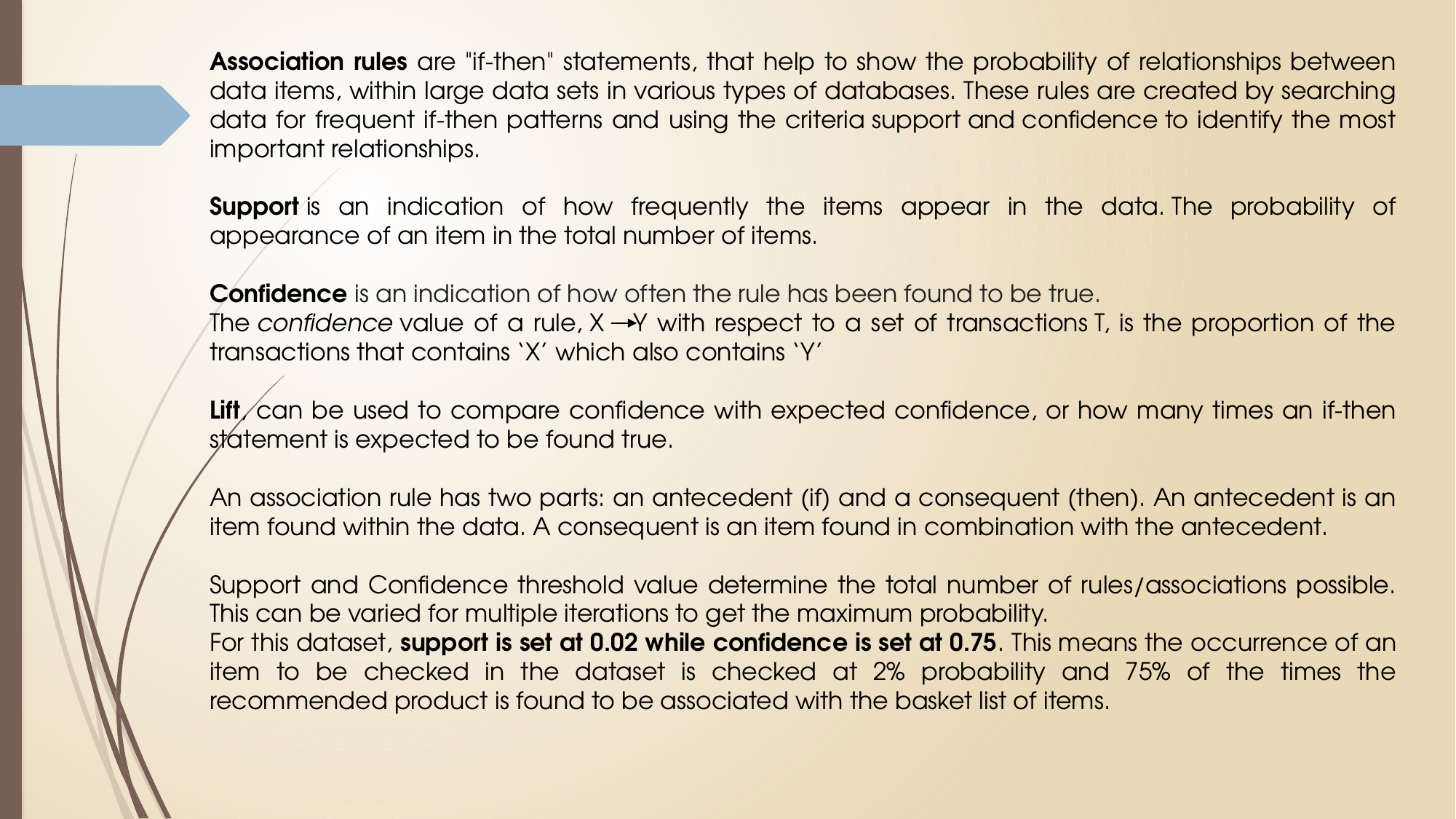

Association rules are "if-then" statements, that help to show the probability of relationships between data items, within large data sets in various types of databases. These rules are created by searching data for frequent if-then patterns and using the criteria support and confidence to identify the most important relationships.

Support is an indication of how frequently the items appear in the data. The probability of appearance of an item in the total number of items.

Confidence is an indication of how often the rule has been found to be true.
The confidence value of a rule, X   Y with respect to a set of transactions T, is the proportion of the transactions that contains ‘X’ which also contains ‘Y’

Lift, can be used to compare confidence with expected confidence, or how many times an if-then statement is expected to be found true.

An association rule has two parts: an antecedent (if) and a consequent (then). An antecedent is an item found within the data. A consequent is an item found in combination with the antecedent.

Support and Confidence threshold value determine the total number of rules/associations possible. This can be varied for multiple iterations to get the maximum probability.
For this dataset, support is set at 0.02 while confidence is set at 0.75. This means the occurrence of an item to be checked in the dataset is checked at 2% probability and 75% of the times the recommended product is found to be associated with the basket list of items.